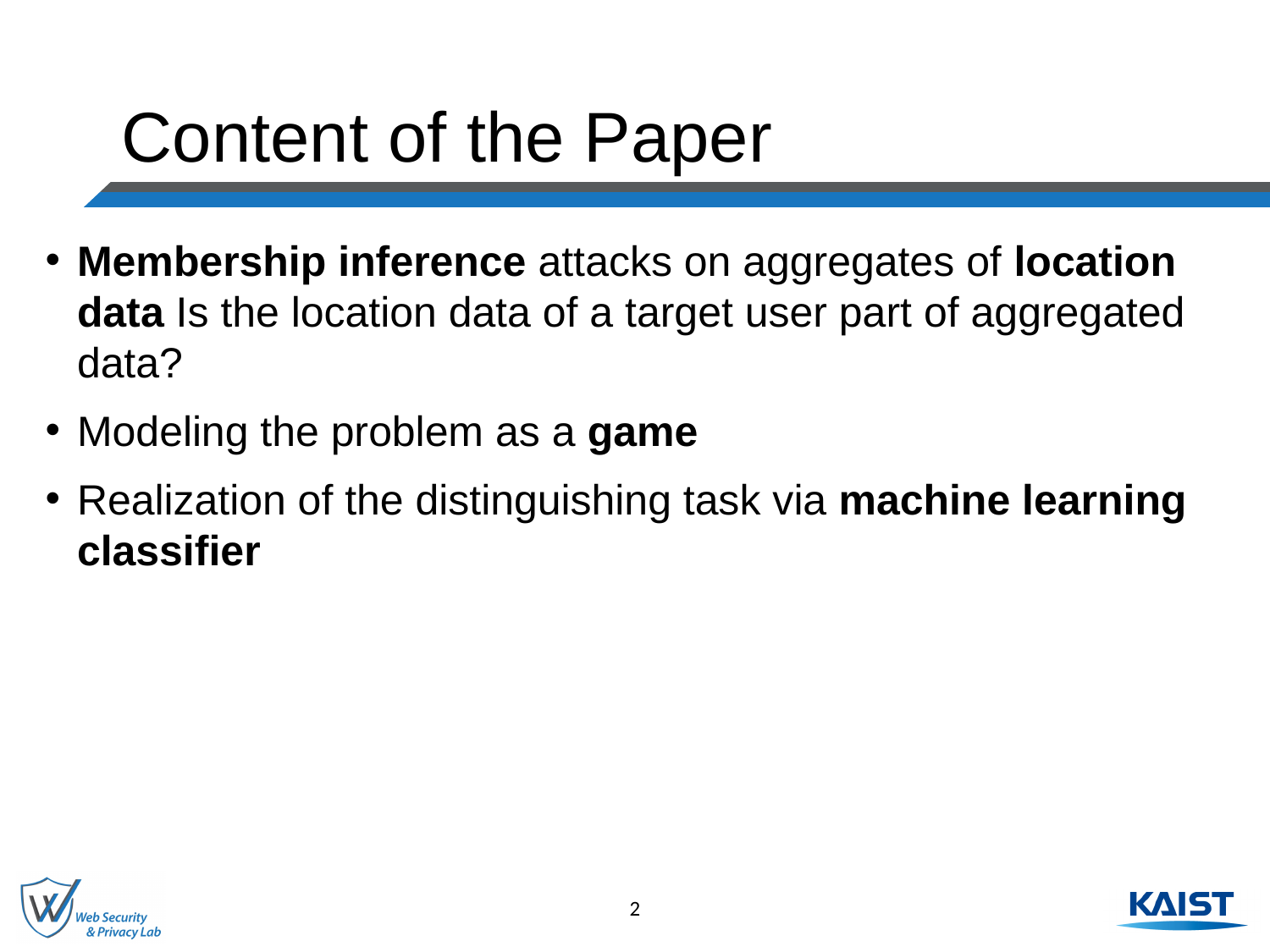

# Content of the Paper
Membership inference attacks on aggregates of location data Is the location data of a target user part of aggregated data?
Modeling the problem as a game
Realization of the distinguishing task via machine learning classifier
2